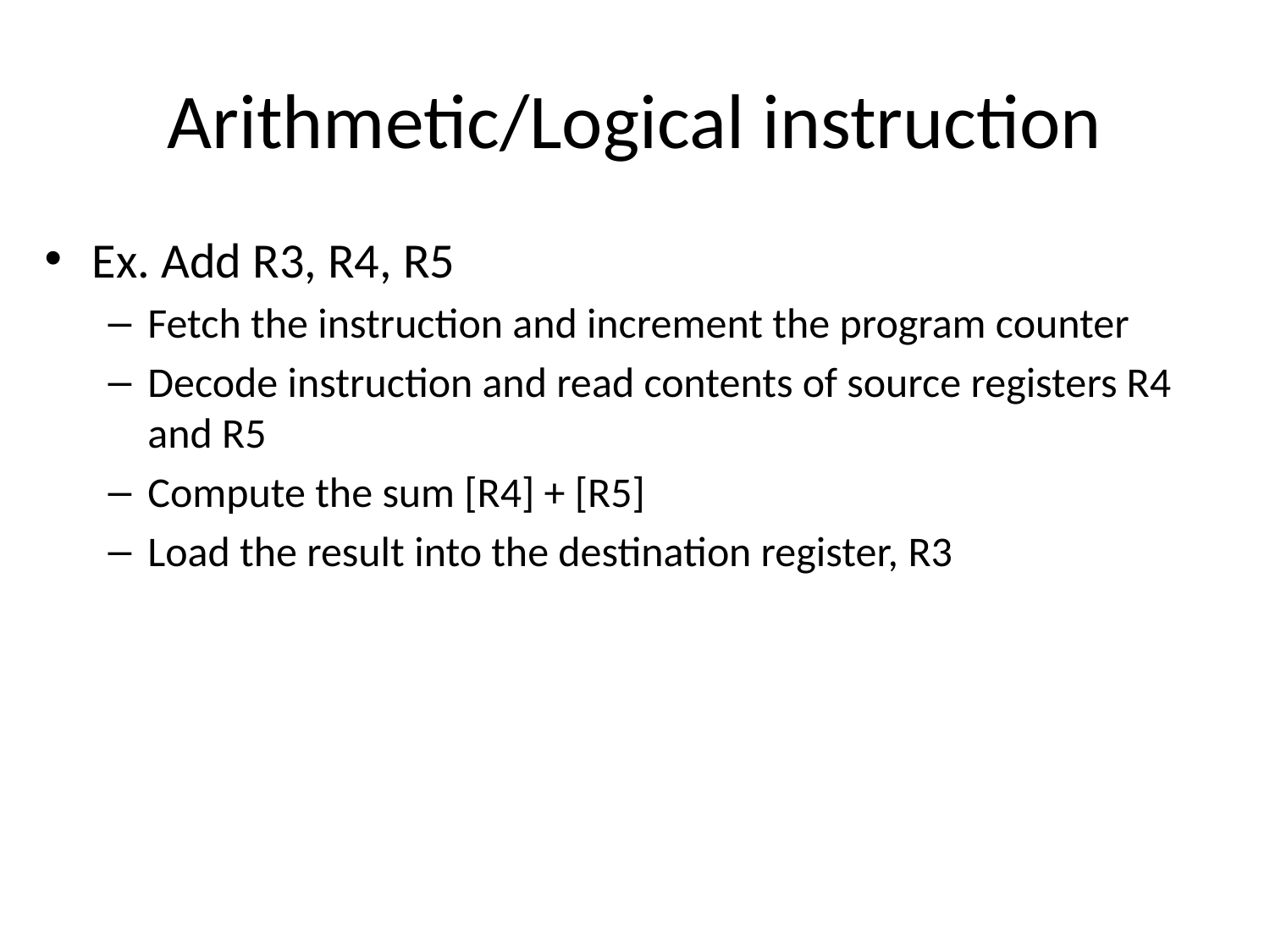

# Arithmetic/Logical instruction
Ex. Add R3, R4, R5
Fetch the instruction and increment the program counter
Decode instruction and read contents of source registers R4 and R5
Compute the sum [R4] + [R5]
Load the result into the destination register, R3